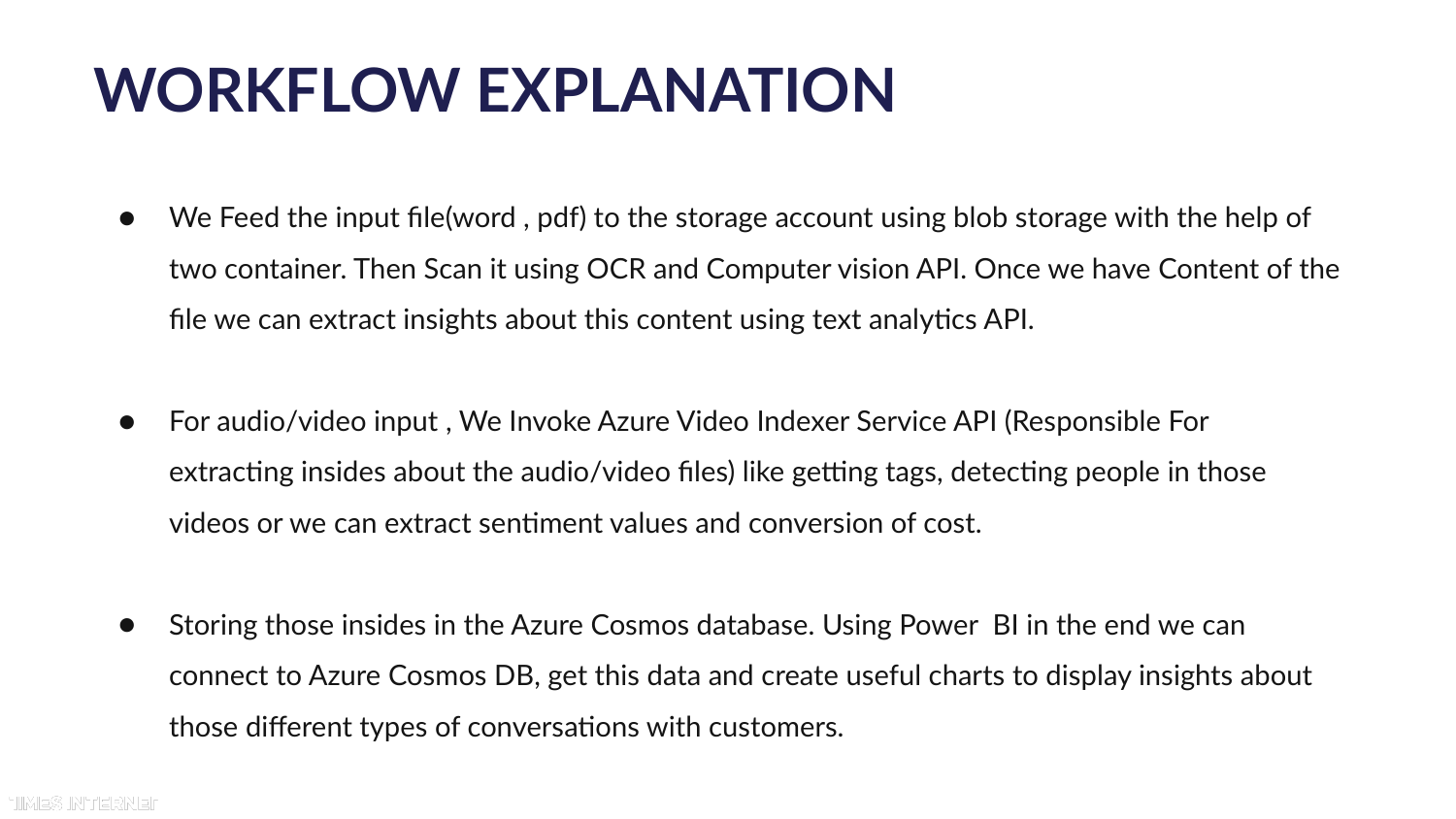

# WORKFLOW EXPLANATION
We Feed the input file(word , pdf) to the storage account using blob storage with the help of two container. Then Scan it using OCR and Computer vision API. Once we have Content of the file we can extract insights about this content using text analytics API.

For audio/video input , We Invoke Azure Video Indexer Service API (Responsible For extracting insides about the audio/video files) like getting tags, detecting people in those videos or we can extract sentiment values and conversion of cost.

Storing those insides in the Azure Cosmos database. Using Power  BI in the end we can connect to Azure Cosmos DB, get this data and create useful charts to display insights about those different types of conversations with customers.